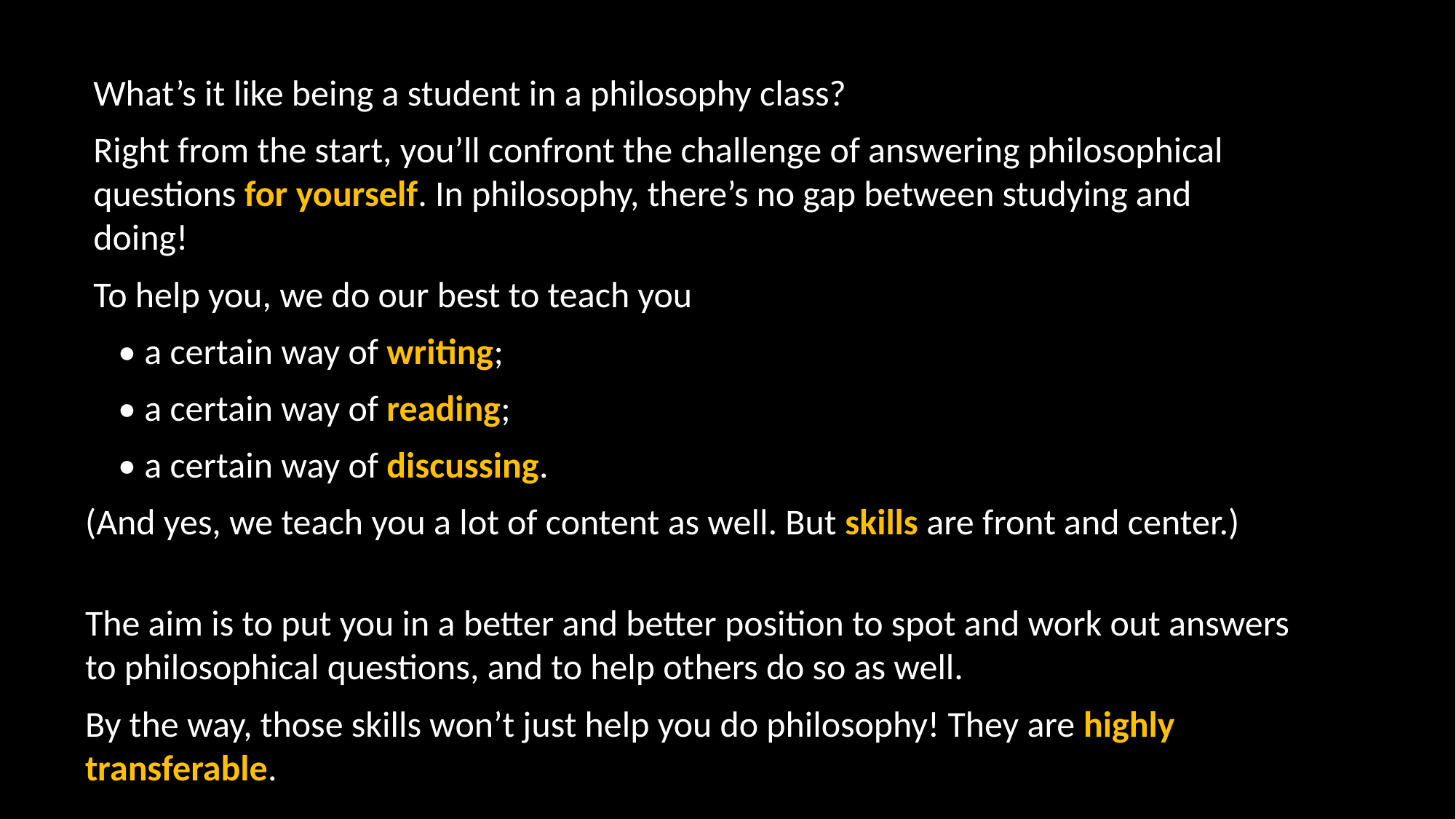

What’s it like being a student in a philosophy class?
Right from the start, you’ll confront the challenge of answering philosophical questions for yourself. In philosophy, there’s no gap between studying and doing!
To help you, we do our best to teach you
   • a certain way of writing;
   • a certain way of reading;
   • a certain way of discussing.
(And yes, we teach you a lot of content as well. But skills are front and center.)
The aim is to put you in a better and better position to spot and work out answers to philosophical questions, and to help others do so as well.
By the way, those skills won’t just help you do philosophy! They are highly transferable.